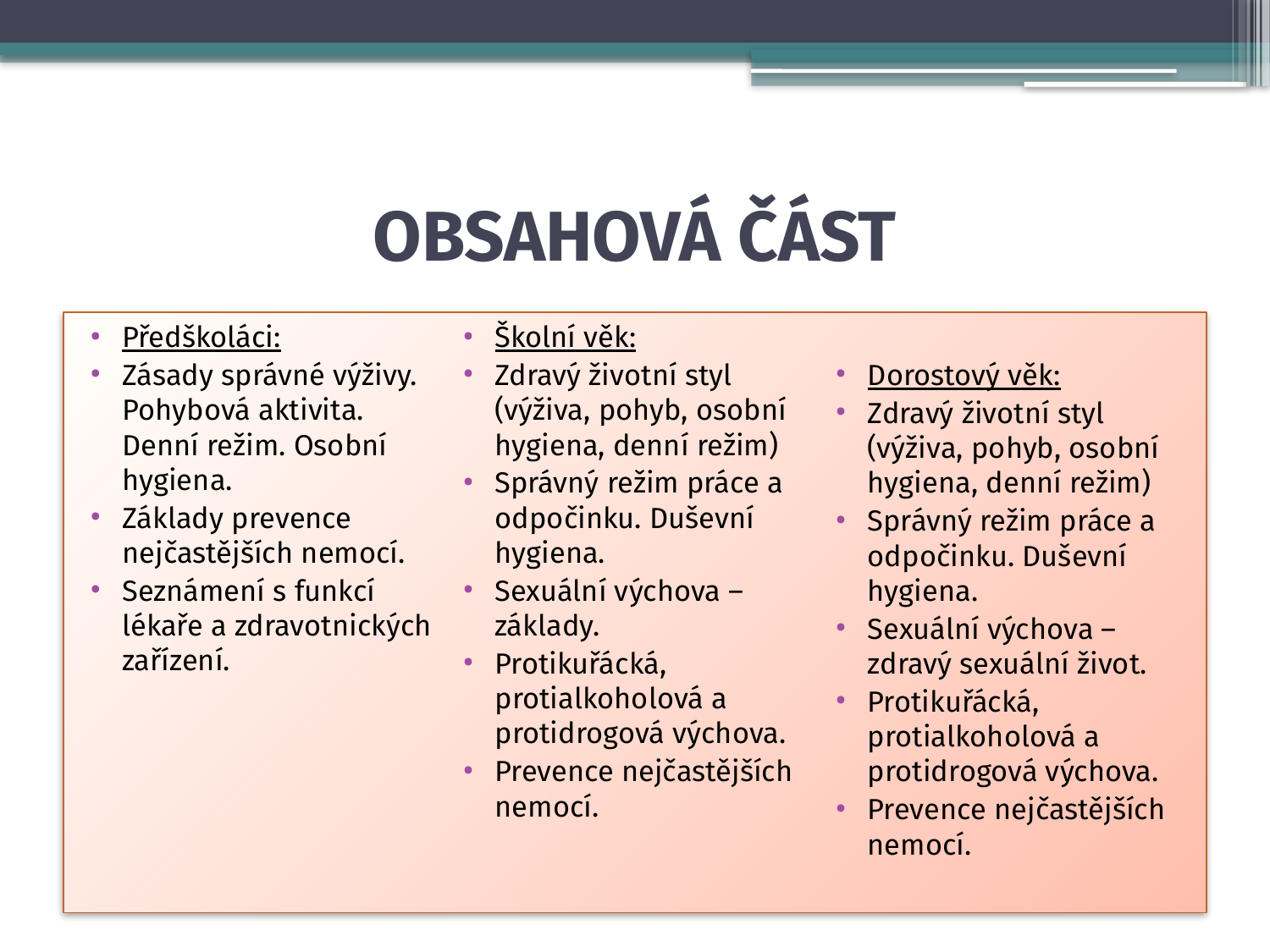

# OBSAHOVÁ ČÁST
Předškoláci:
Zásady správné výživy. Pohybová aktivita. Denní režim. Osobní hygiena.
Základy prevence nejčastějších nemocí.
Seznámení s funkcí lékaře a zdravotnických zařízení.

Školní věk:
Zdravý životní styl (výživa, pohyb, osobní hygiena, denní režim)
Správný režim práce a odpočinku. Duševní hygiena.
Sexuální výchova – základy.
Protikuřácká, protialkoholová a protidrogová výchova.
Prevence nejčastějších nemocí.

Dorostový věk:
Zdravý životní styl (výživa, pohyb, osobní hygiena, denní režim)
Správný režim práce a odpočinku. Duševní hygiena.
Sexuální výchova – zdravý sexuální život.
Protikuřácká, protialkoholová a protidrogová výchova.
Prevence nejčastějších nemocí.